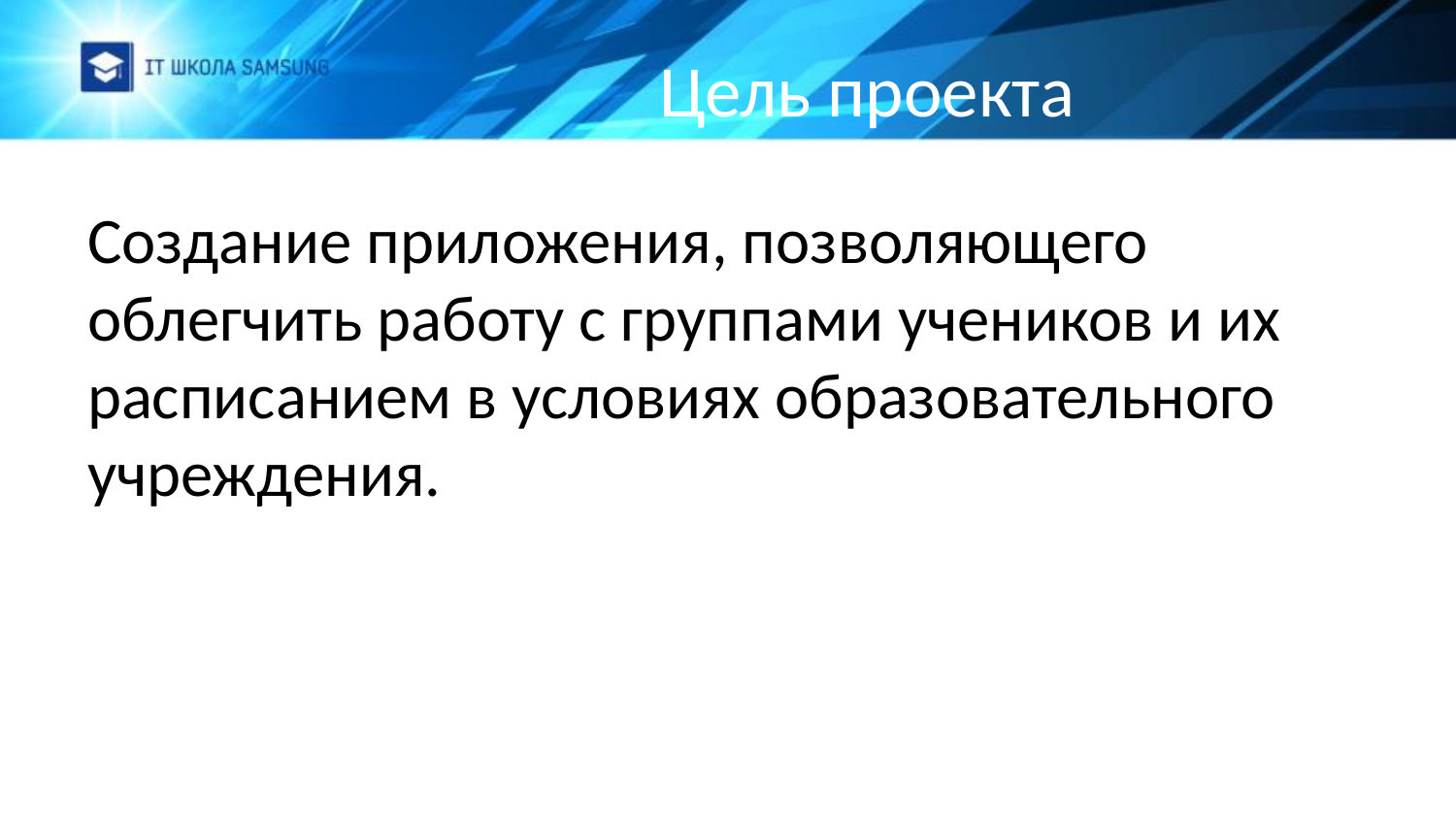

# Цель проекта
Создание приложения, позволяющего облегчить работу с группами учеников и их расписанием в условиях образовательного учреждения.